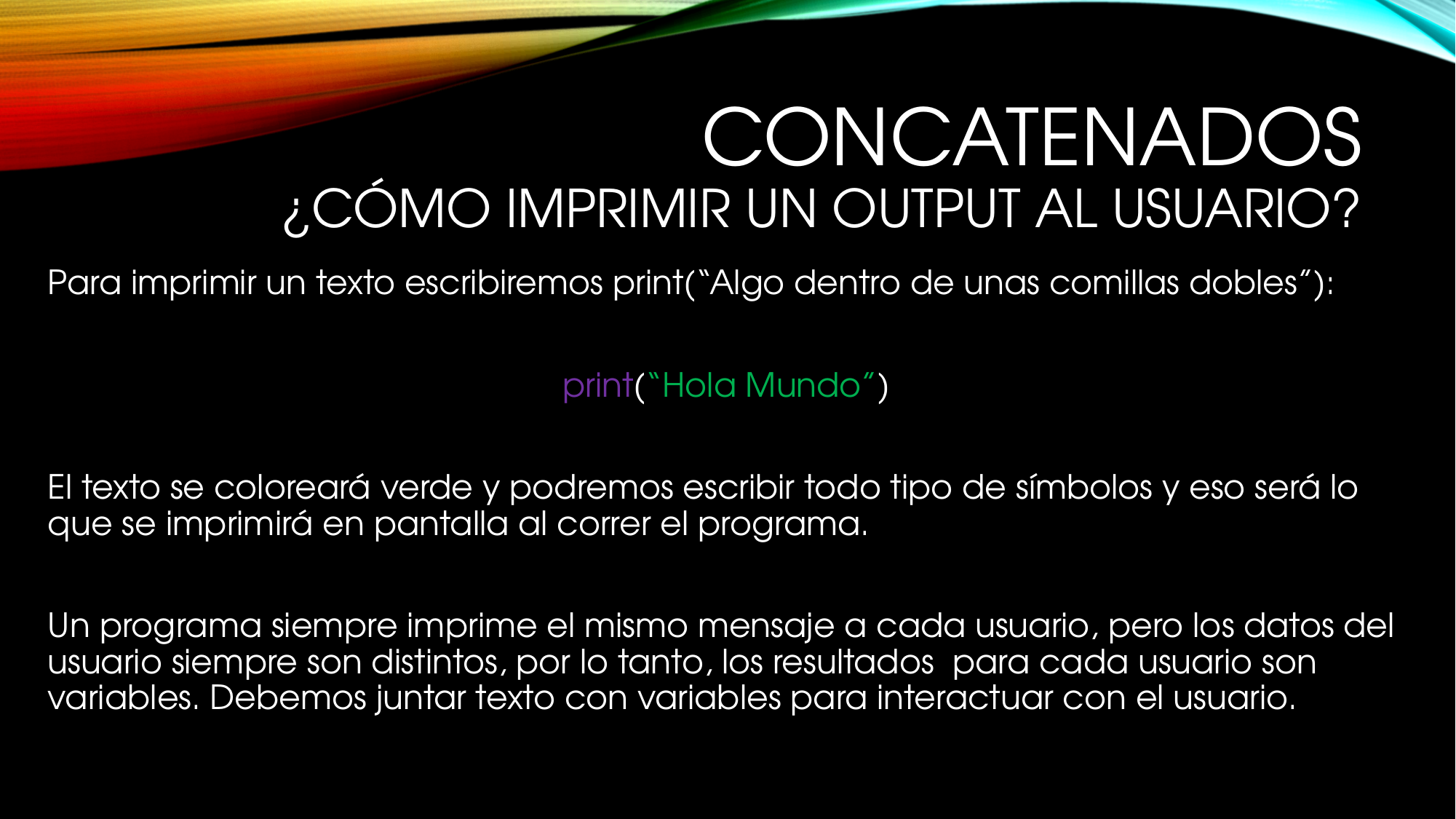

# Concatenados ¿Cómo imprimir un output al usuario?
Para imprimir un texto escribiremos print(“Algo dentro de unas comillas dobles”):

print(“Hola Mundo”)

El texto se coloreará verde y podremos escribir todo tipo de símbolos y eso será lo que se imprimirá en pantalla al correr el programa.

Un programa siempre imprime el mismo mensaje a cada usuario, pero los datos del usuario siempre son distintos, por lo tanto, los resultados  para cada usuario son variables. Debemos juntar texto con variables para interactuar con el usuario.